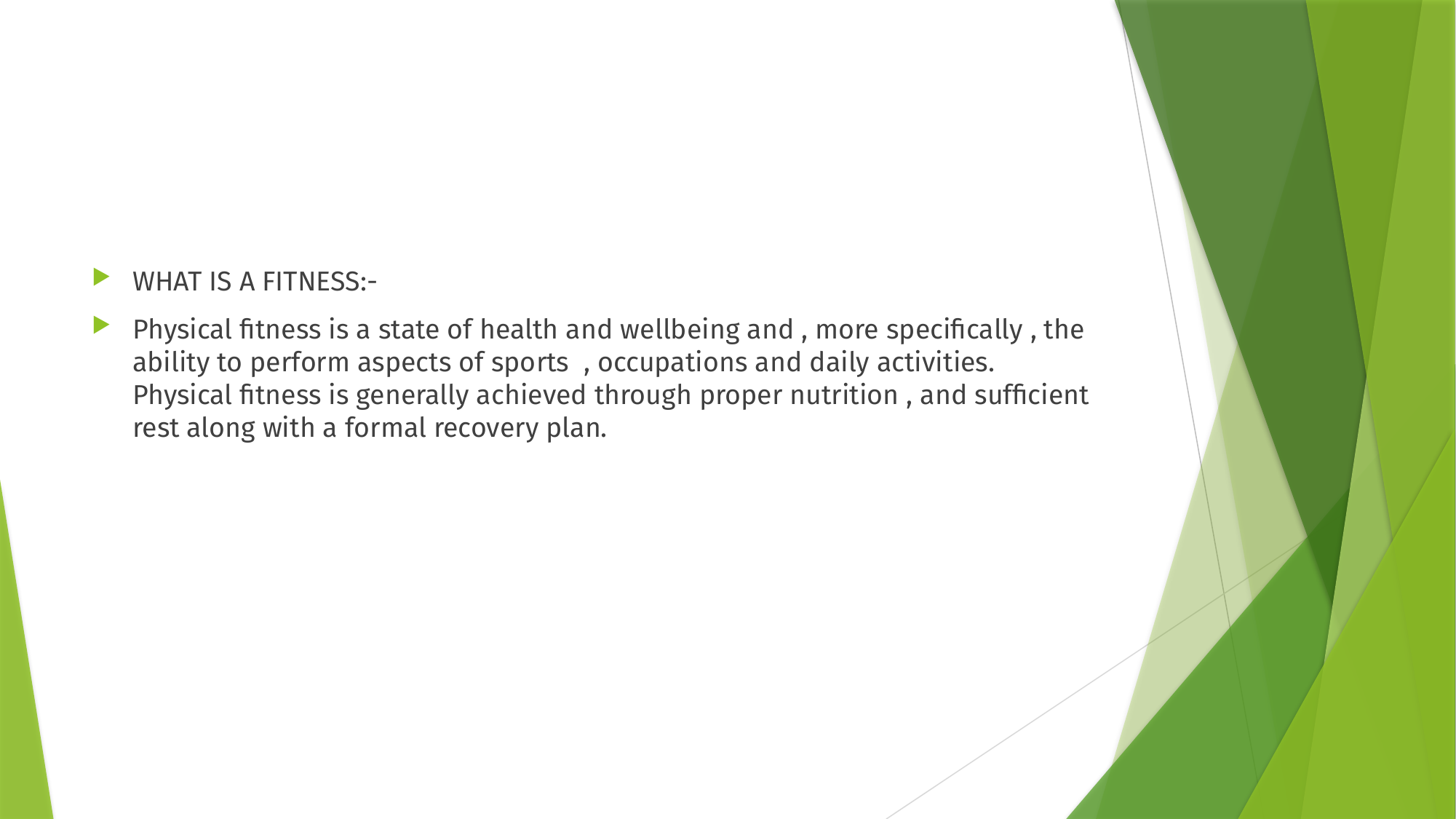

WHAT IS A FITNESS:-
Physical fitness is a state of health and wellbeing and , more specifically , the ability to perform aspects of sports  , occupations and daily activities. Physical fitness is generally achieved through proper nutrition , and sufficient rest along with a formal recovery plan.